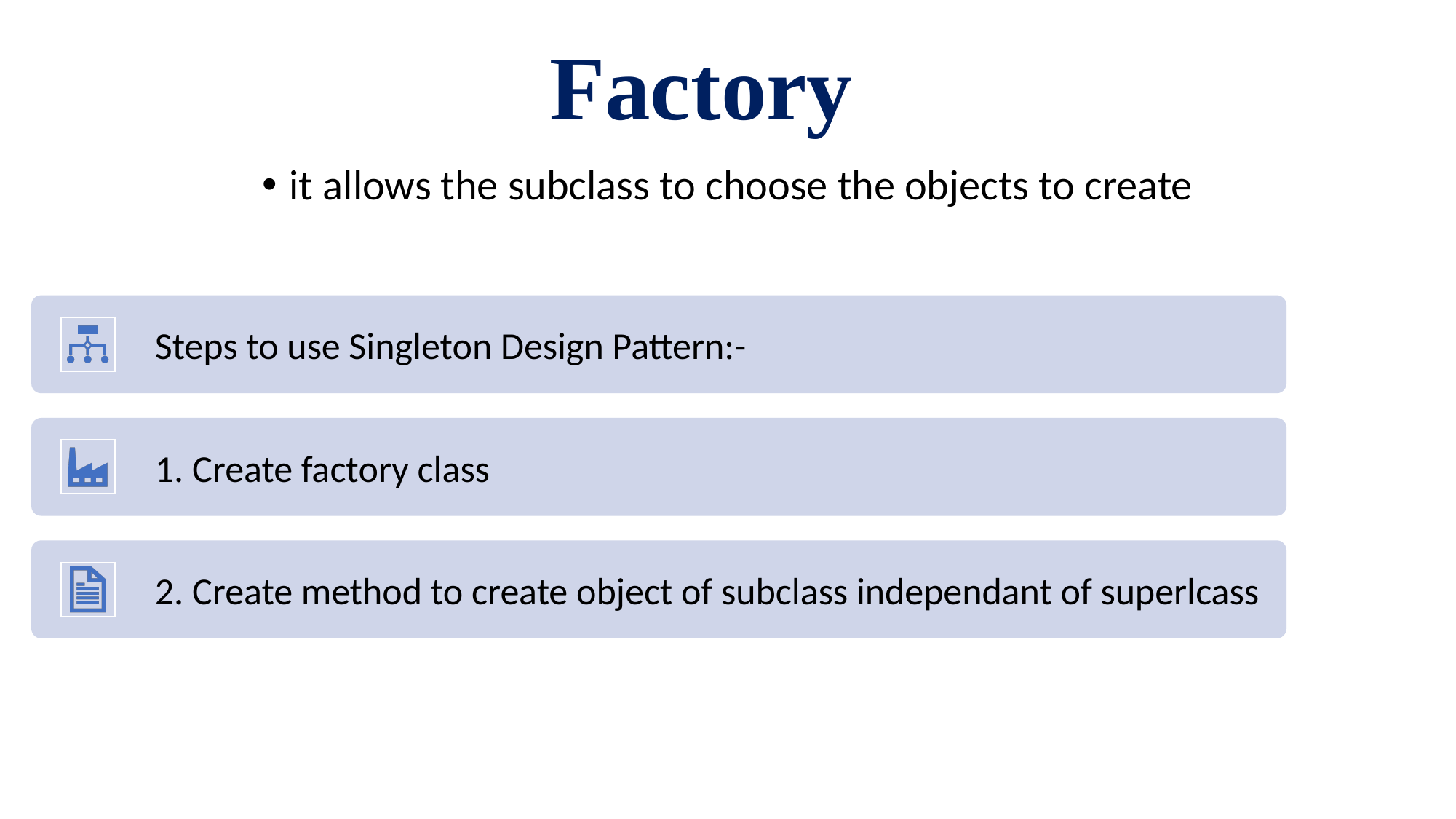

# Factory
it allows the subclass to choose the objects to create
Steps to use Singleton Design Pattern:-
1. Create factory class
2. Create method to create object of subclass independant of superlcass